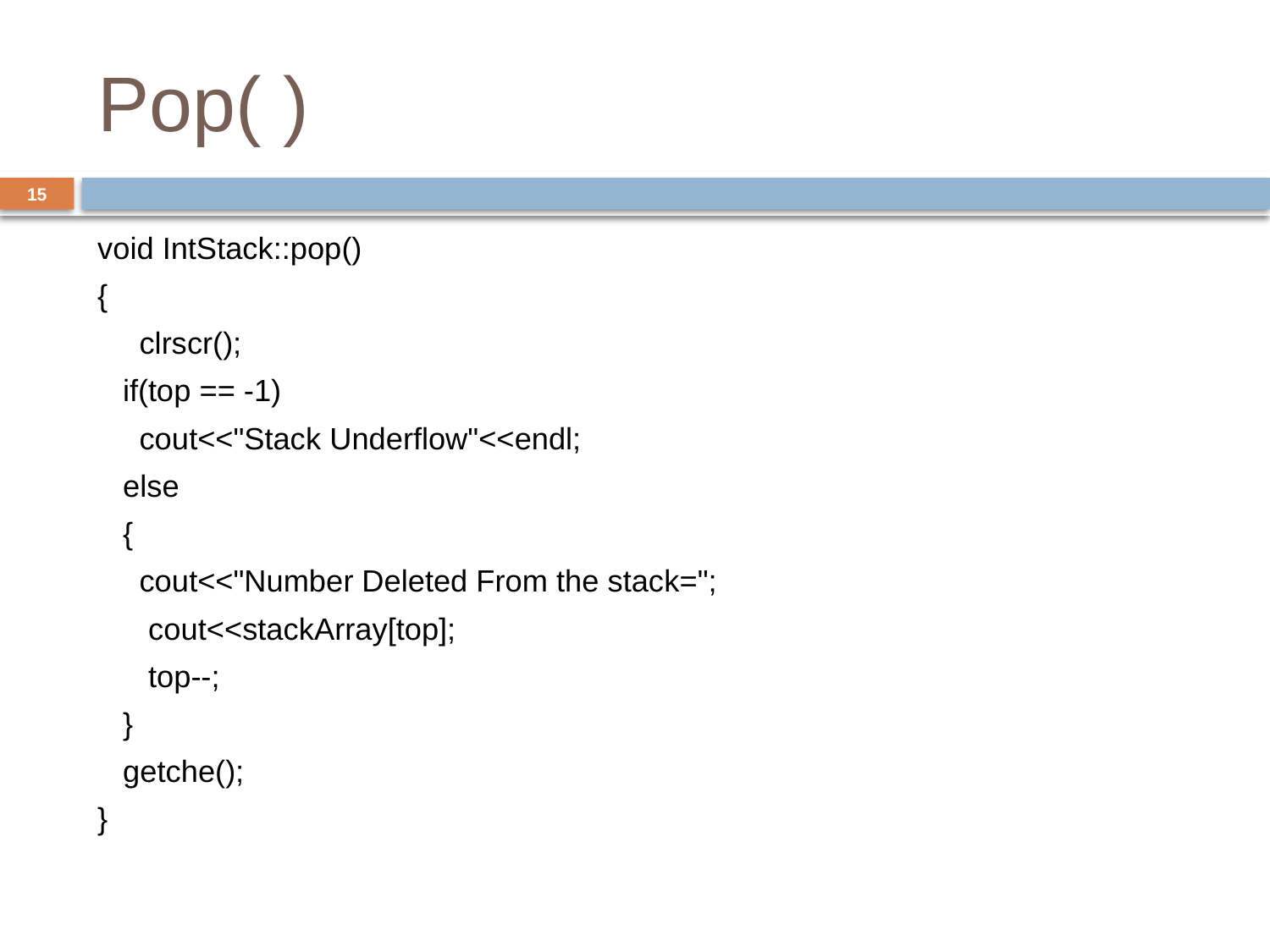

# Pop( )
15
void IntStack::pop()
{
	clrscr();
   if(top == -1)
   	cout<<"Stack Underflow"<<endl;
   else
   {
   	cout<<"Number Deleted From the stack=";
      cout<<stackArray[top];
      top--;
   }
   getche();
}